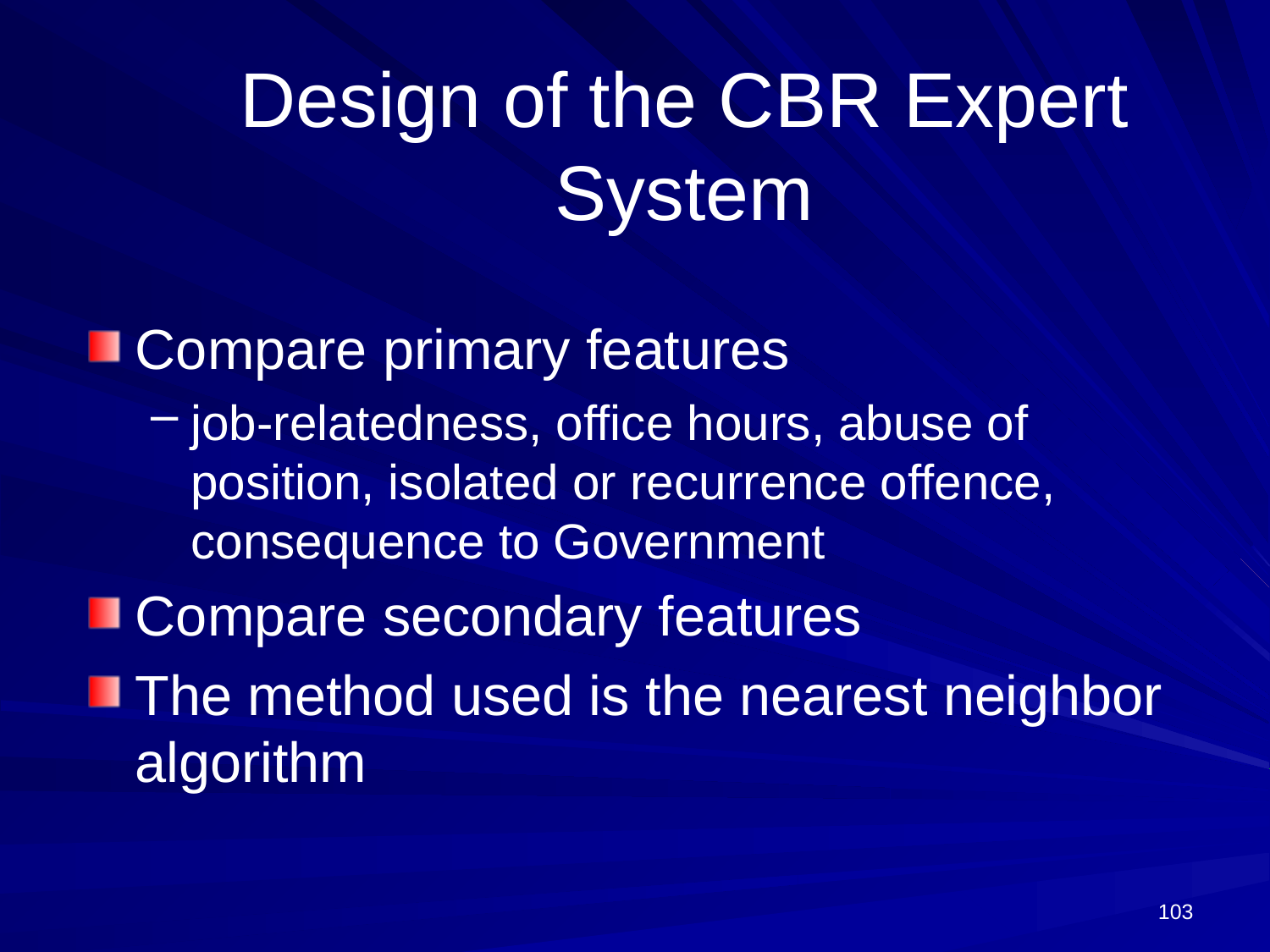

# Design of the CBR Expert System
Compare primary features
job-relatedness, office hours, abuse of position, isolated or recurrence offence, consequence to Government
Compare secondary features
The method used is the nearest neighbor algorithm

103